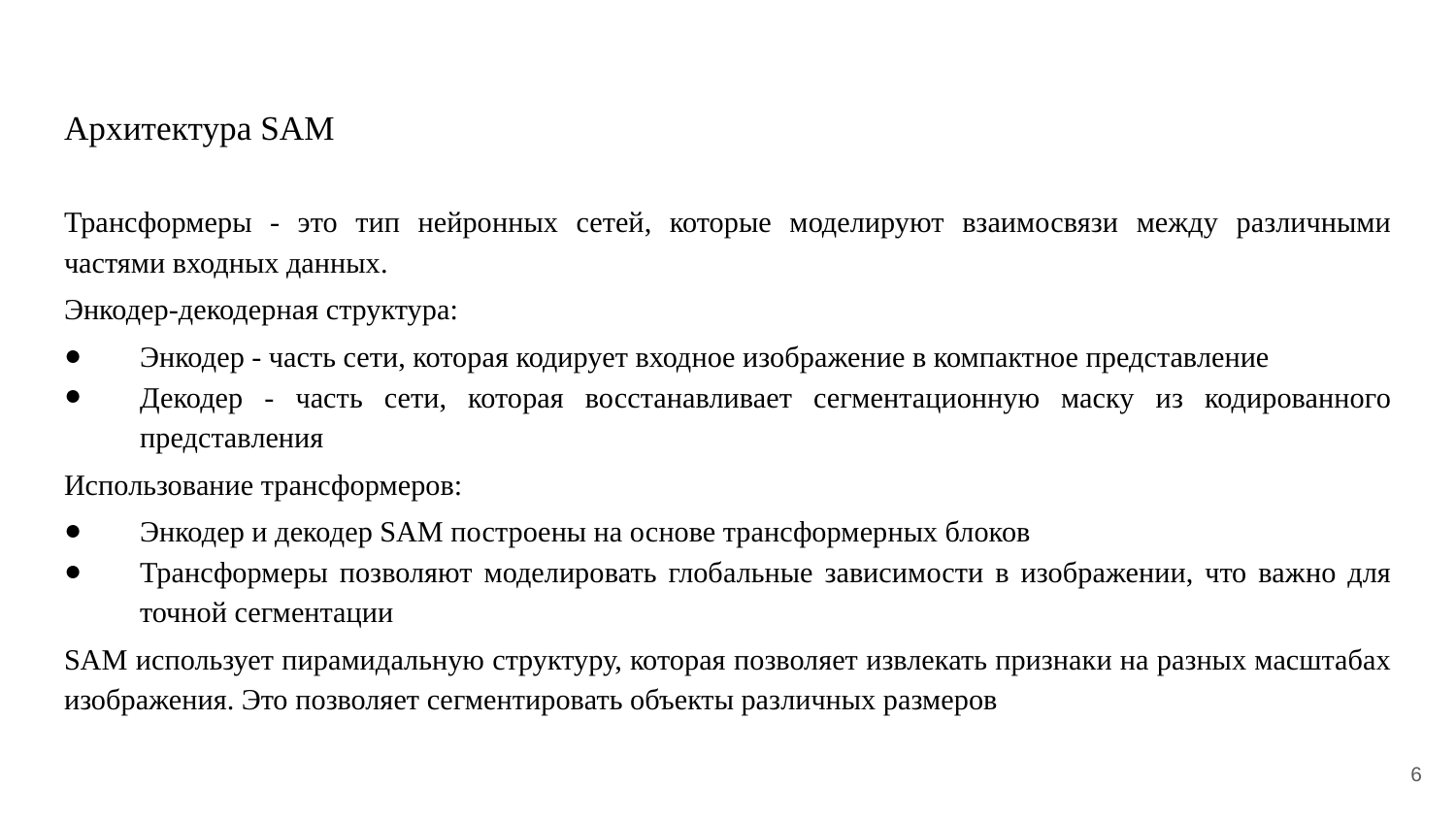

# Архитектура SAM
Трансформеры - это тип нейронных сетей, которые моделируют взаимосвязи между различными частями входных данных.
Энкодер-декодерная структура:
Энкодер - часть сети, которая кодирует входное изображение в компактное представление
Декодер - часть сети, которая восстанавливает сегментационную маску из кодированного представления
Использование трансформеров:
Энкодер и декодер SAM построены на основе трансформерных блоков
Трансформеры позволяют моделировать глобальные зависимости в изображении, что важно для точной сегментации
SAM использует пирамидальную структуру, которая позволяет извлекать признаки на разных масштабах изображения. Это позволяет сегментировать объекты различных размеров

6